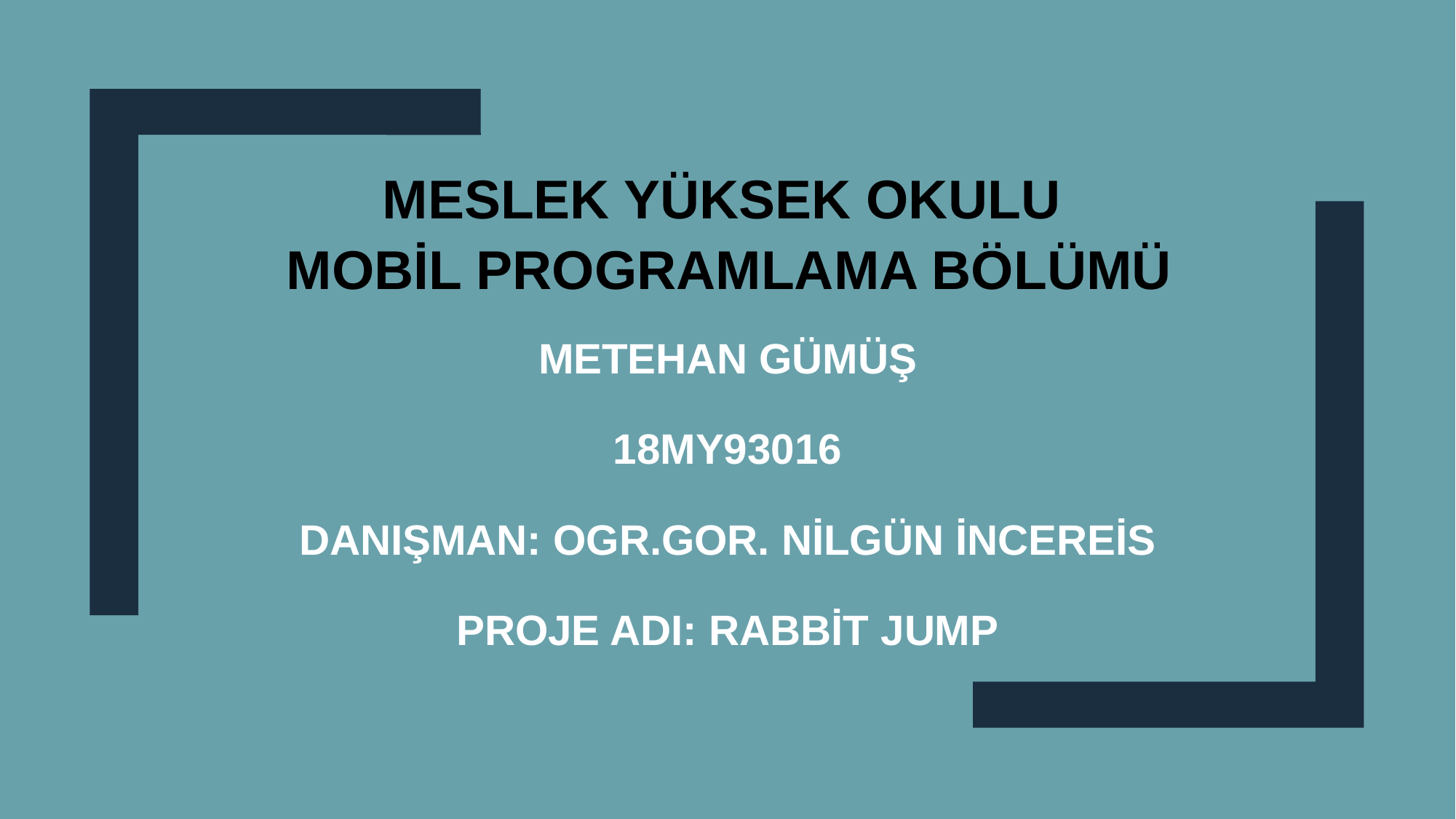

MESLEK YÜKSEK OKULU
MOBİL PROGRAMLAMA BÖLÜMÜ
# METEHAN GÜMÜŞ   18MY93016   DANIŞMAN: Ogr.Gor. Nilgün İncereis   PROJE ADI: RABBİT JUMP